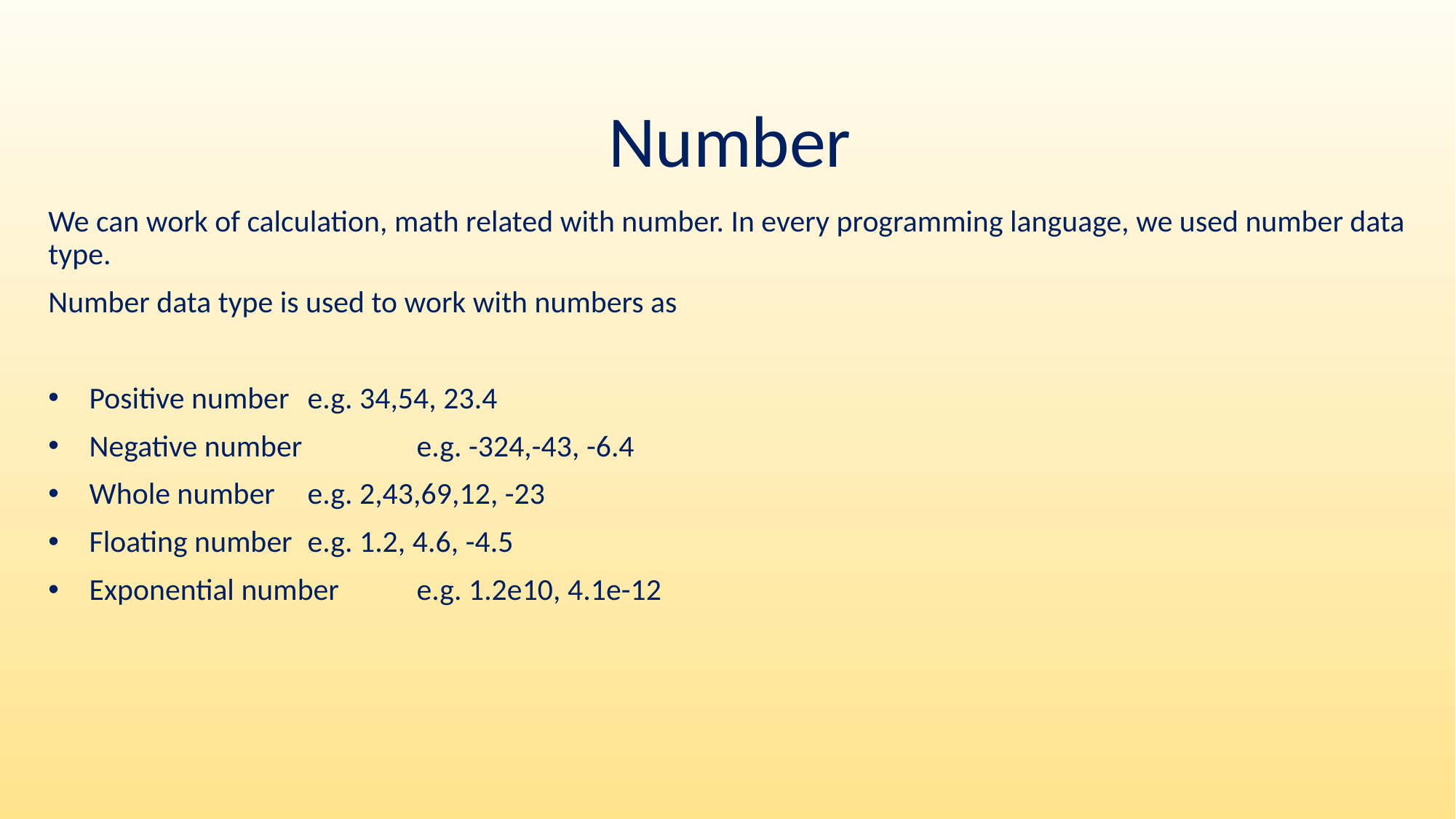

# Number
We can work of calculation, math related with number. In every programming language, we used number data type.
Number data type is used to work with numbers as

Positive number 	e.g. 34,54, 23.4
Negative number 	e.g. -324,-43, -6.4
Whole number 	e.g. 2,43,69,12, -23
Floating number 	e.g. 1.2, 4.6, -4.5
Exponential number 	e.g. 1.2e10, 4.1e-12